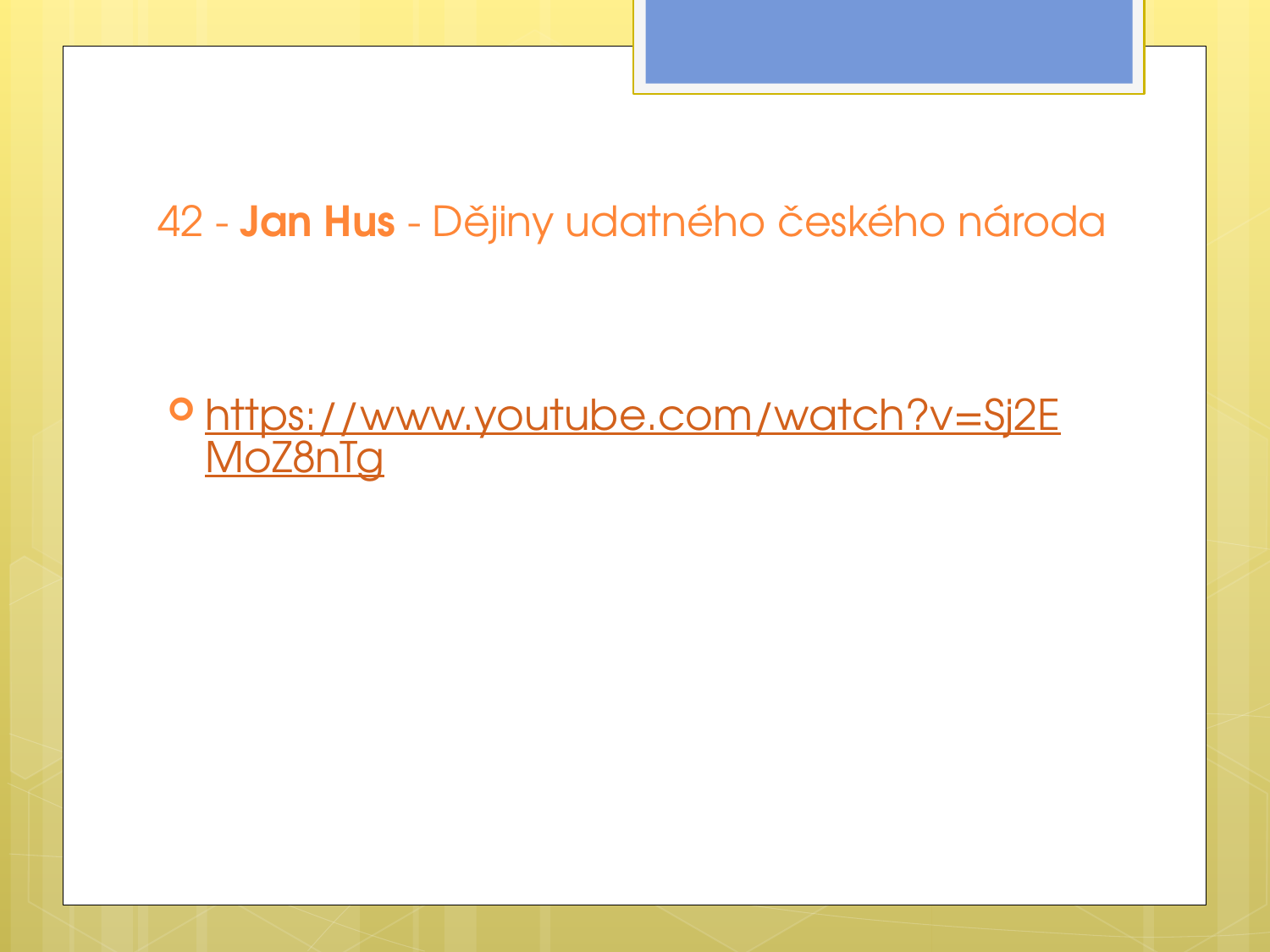

# 42 - Jan Hus - Dějiny udatného českého národa

https://www.youtube.com/watch?v=Sj2EMoZ8nTg